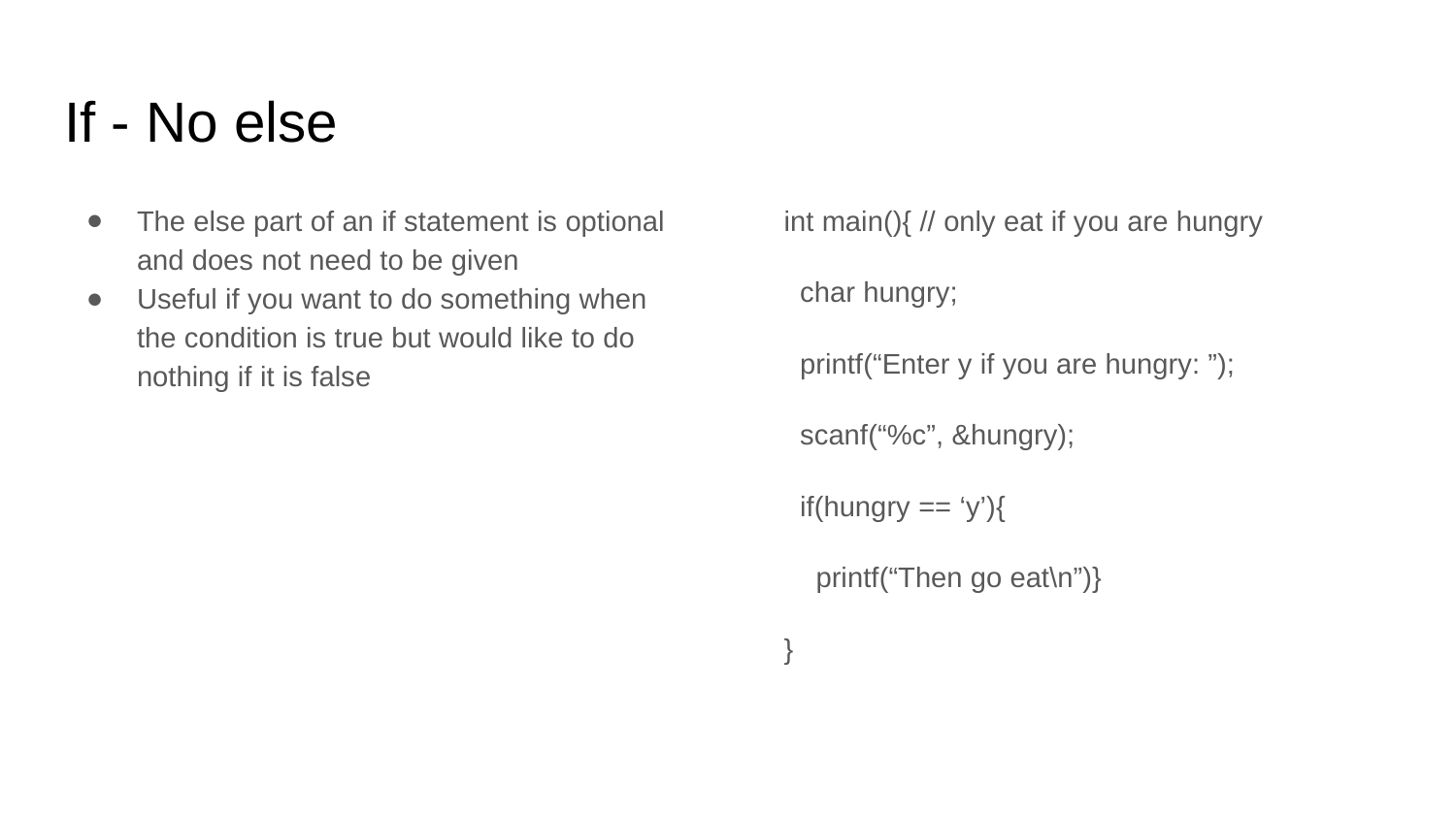

# If - No else
The else part of an if statement is optional and does not need to be given
Useful if you want to do something when the condition is true but would like to do nothing if it is false
int main(){ // only eat if you are hungry
  char hungry;
  printf(“Enter y if you are hungry: ”);
  scanf(“%c”, &hungry);
  if(hungry == ‘y’){
    printf(“Then go eat\n”)}
}